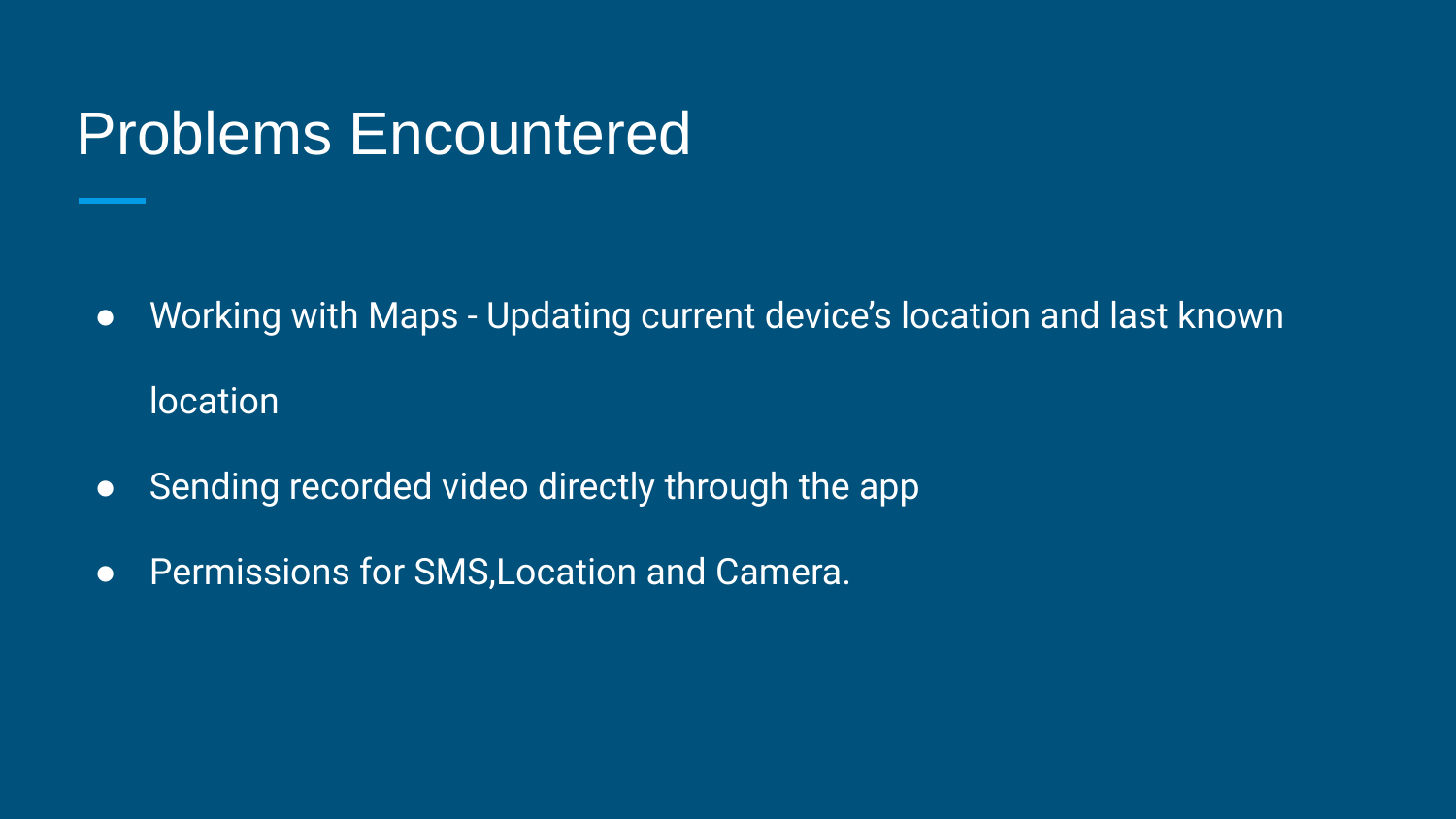

# Problems Encountered
Working with Maps - Updating current device’s location and last known location
Sending recorded video directly through the app
Permissions for SMS,Location and Camera.